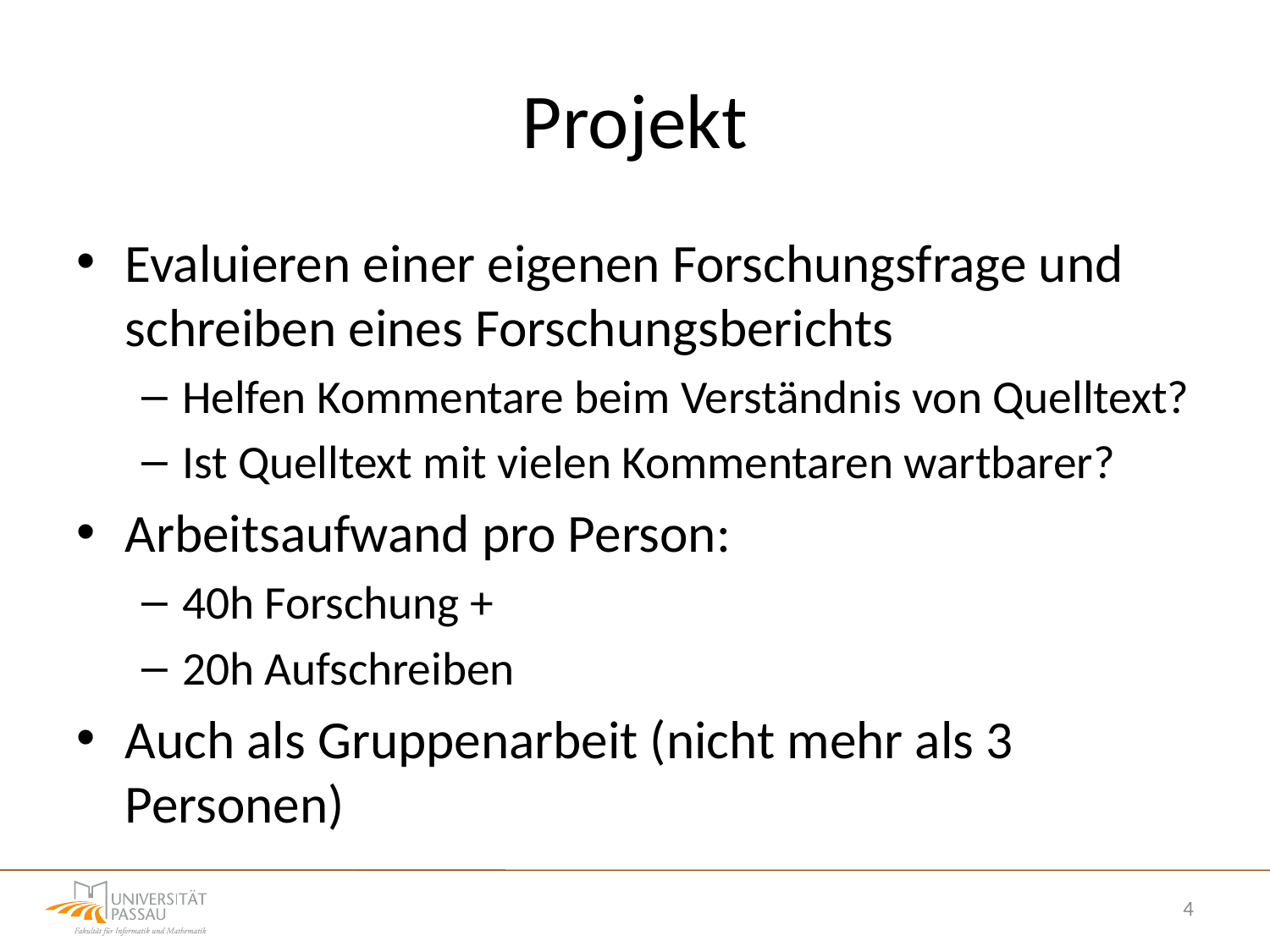

# Projekt
Evaluieren einer eigenen Forschungsfrage und schreiben eines Forschungsberichts
Helfen Kommentare beim Verständnis von Quelltext?
Ist Quelltext mit vielen Kommentaren wartbarer?
Arbeitsaufwand pro Person:
40h Forschung +
20h Aufschreiben
Auch als Gruppenarbeit (nicht mehr als 3 Personen)
4